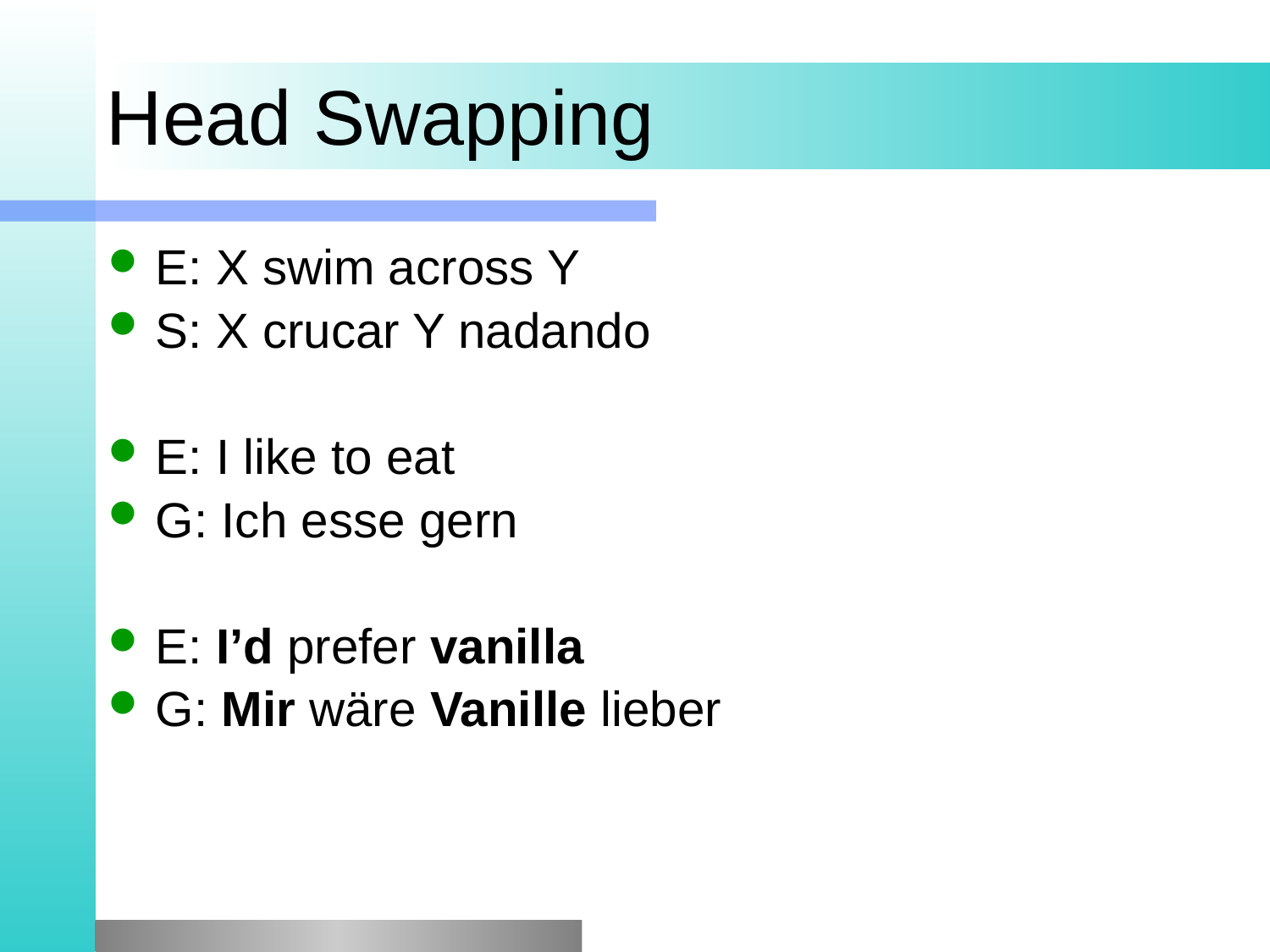

# Head Swapping
E: X swim across Y
S: X crucar Y nadando

E: I like to eat
G: Ich esse gern

E: I’d prefer vanilla
G: Mir wäre Vanille lieber